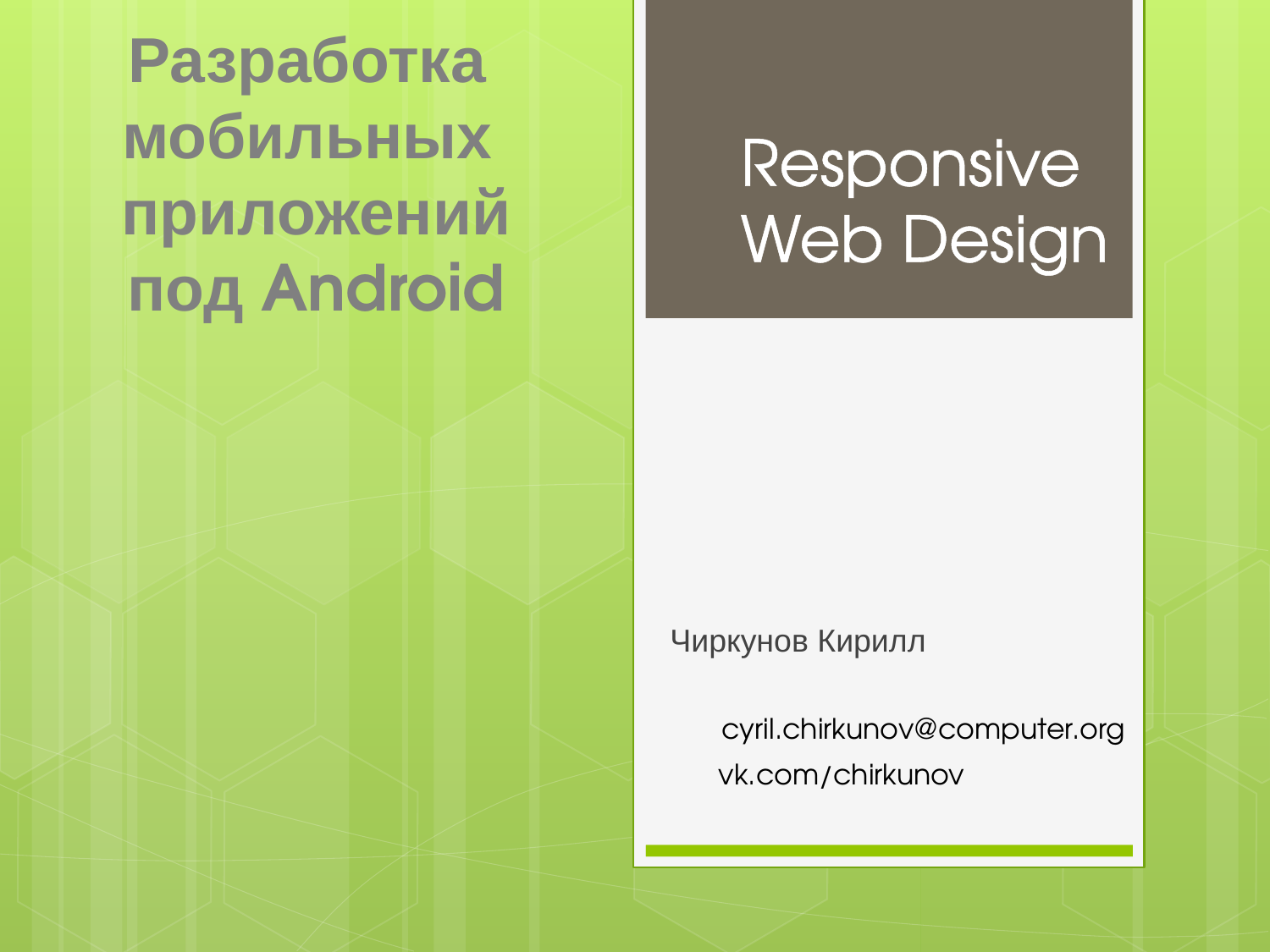

# Разработка мобильных приложений под Android
Responsive
Web Design
Чиркунов Кирилл
cyril.chirkunov@computer.org
vk.com/chirkunov